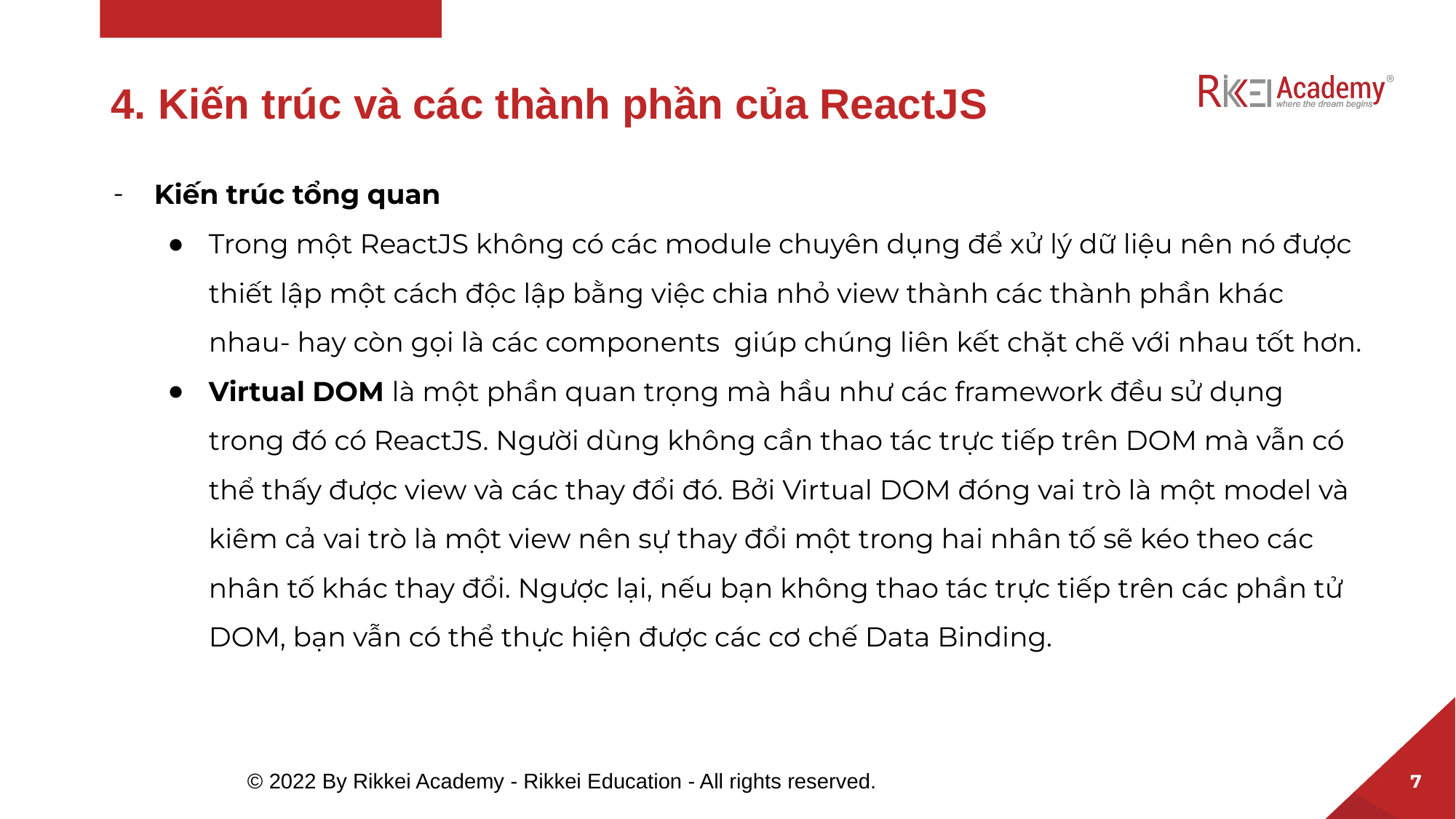

# 4. Kiến trúc và các thành phần của ReactJS
Kiến trúc tổng quan
Trong một ReactJS không có các module chuyên dụng để xử lý dữ liệu nên nó được thiết lập một cách độc lập bằng việc chia nhỏ view thành các thành phần khác nhau- hay còn gọi là các components  giúp chúng liên kết chặt chẽ với nhau tốt hơn.
Virtual DOM là một phần quan trọng mà hầu như các framework đều sử dụng trong đó có ReactJS. Người dùng không cần thao tác trực tiếp trên DOM mà vẫn có thể thấy được view và các thay đổi đó. Bởi Virtual DOM đóng vai trò là một model và kiêm cả vai trò là một view nên sự thay đổi một trong hai nhân tố sẽ kéo theo các nhân tố khác thay đổi. Ngược lại, nếu bạn không thao tác trực tiếp trên các phần tử DOM, bạn vẫn có thể thực hiện được các cơ chế Data Binding.